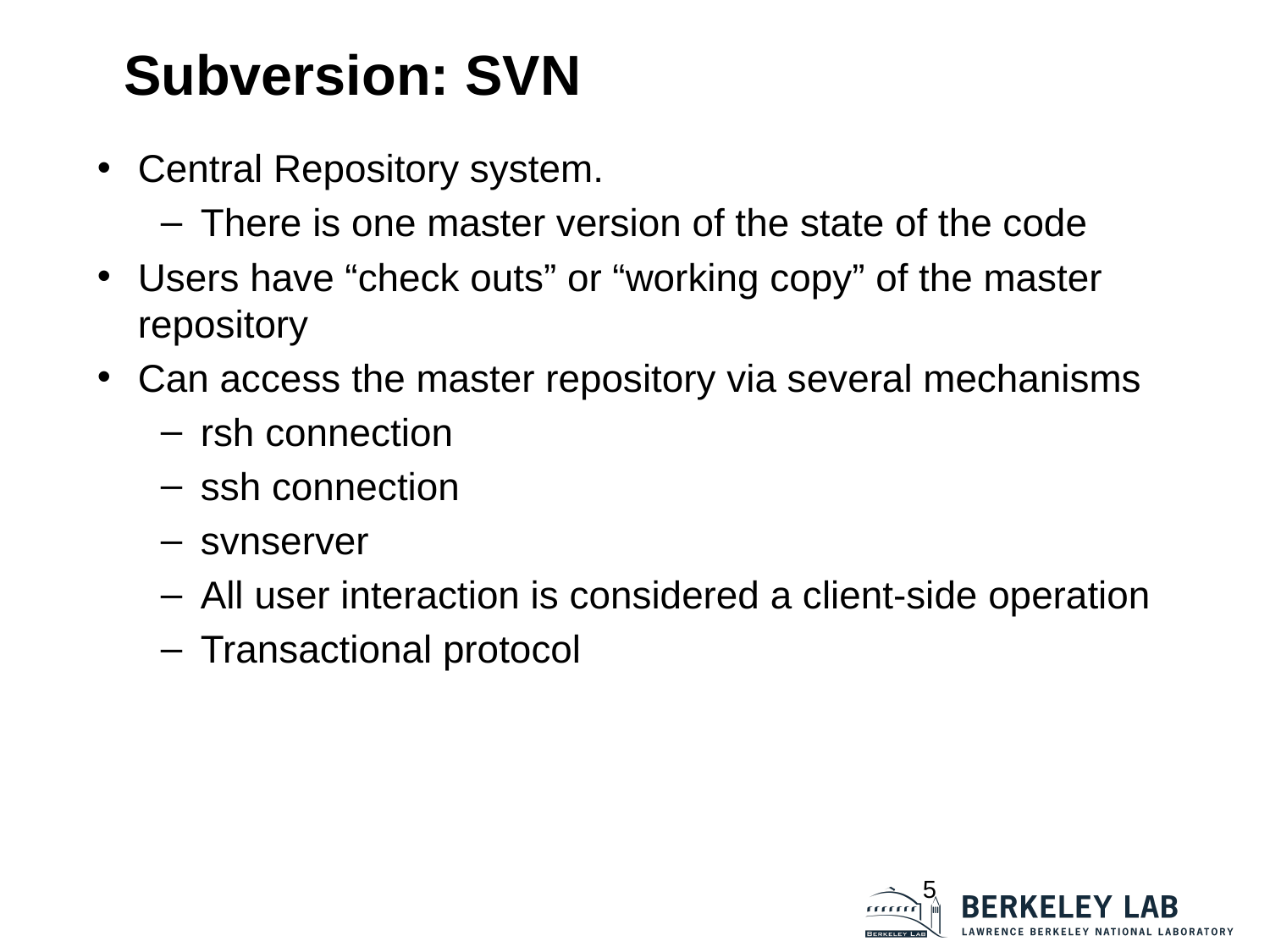

# Subversion: SVN
Central Repository system.
There is one master version of the state of the code
Users have “check outs” or “working copy” of the master repository
Can access the master repository via several mechanisms
rsh connection
ssh connection
svnserver
All user interaction is considered a client-side operation
Transactional protocol

5